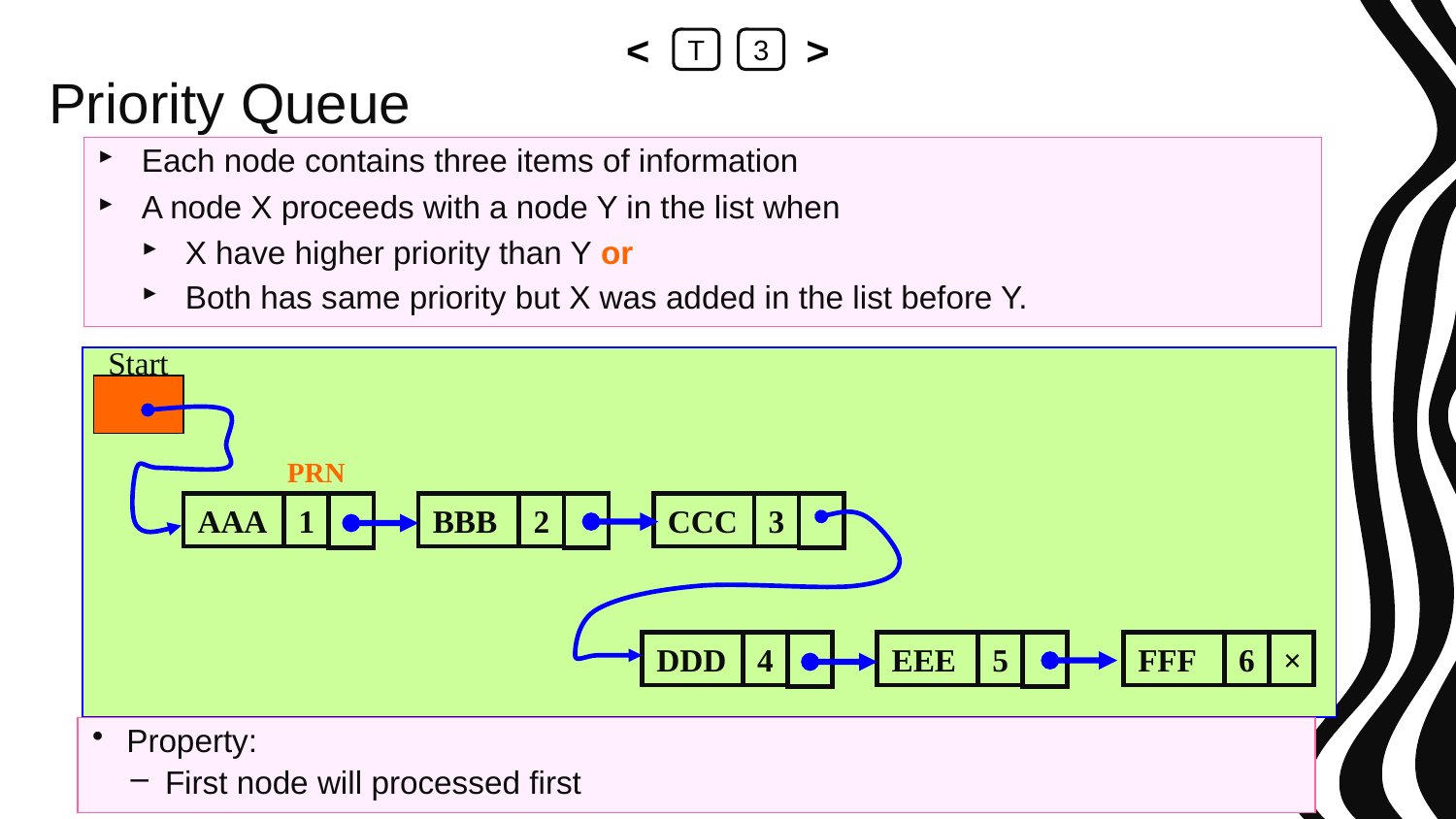

<
T
3
>
# Priority Queue
Each node contains three items of information
A node X proceeds with a node Y in the list when
X have higher priority than Y or
Both has same priority but X was added in the list before Y.
Start

AAA
1

BBB
2

CCC
3

DDD
4

EEE
5

FFF
6
×

PRN
Property:
First node will processed first